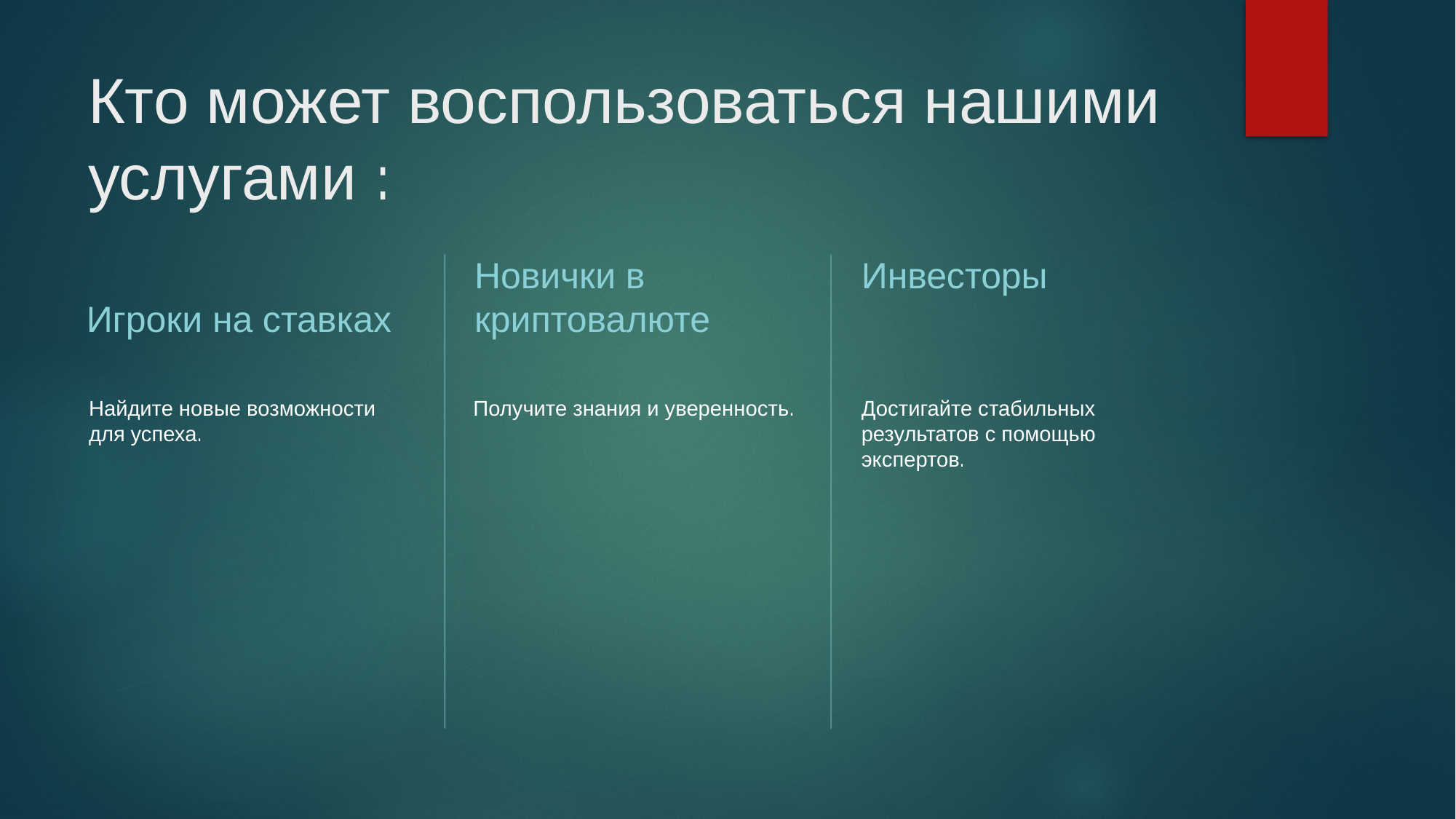

# Кто может воспользоваться нашими услугами :
Игроки на ставках
Новички в криптовалюте
Инвесторы
Найдите новые возможности для успеха.
Получите знания и уверенность.
Достигайте стабильных результатов с помощью экспертов.